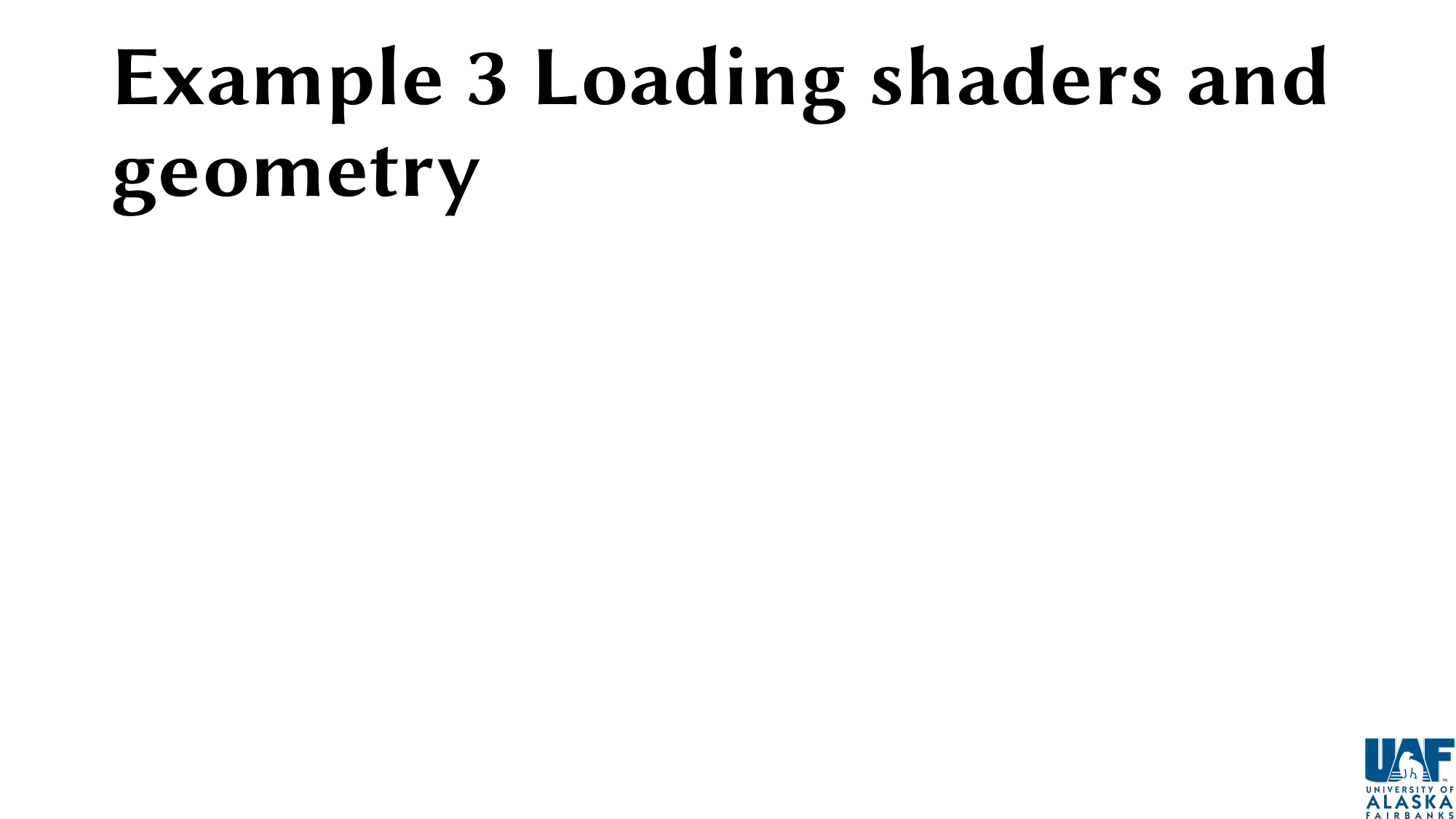

# Example 3 Loading shaders and geometry